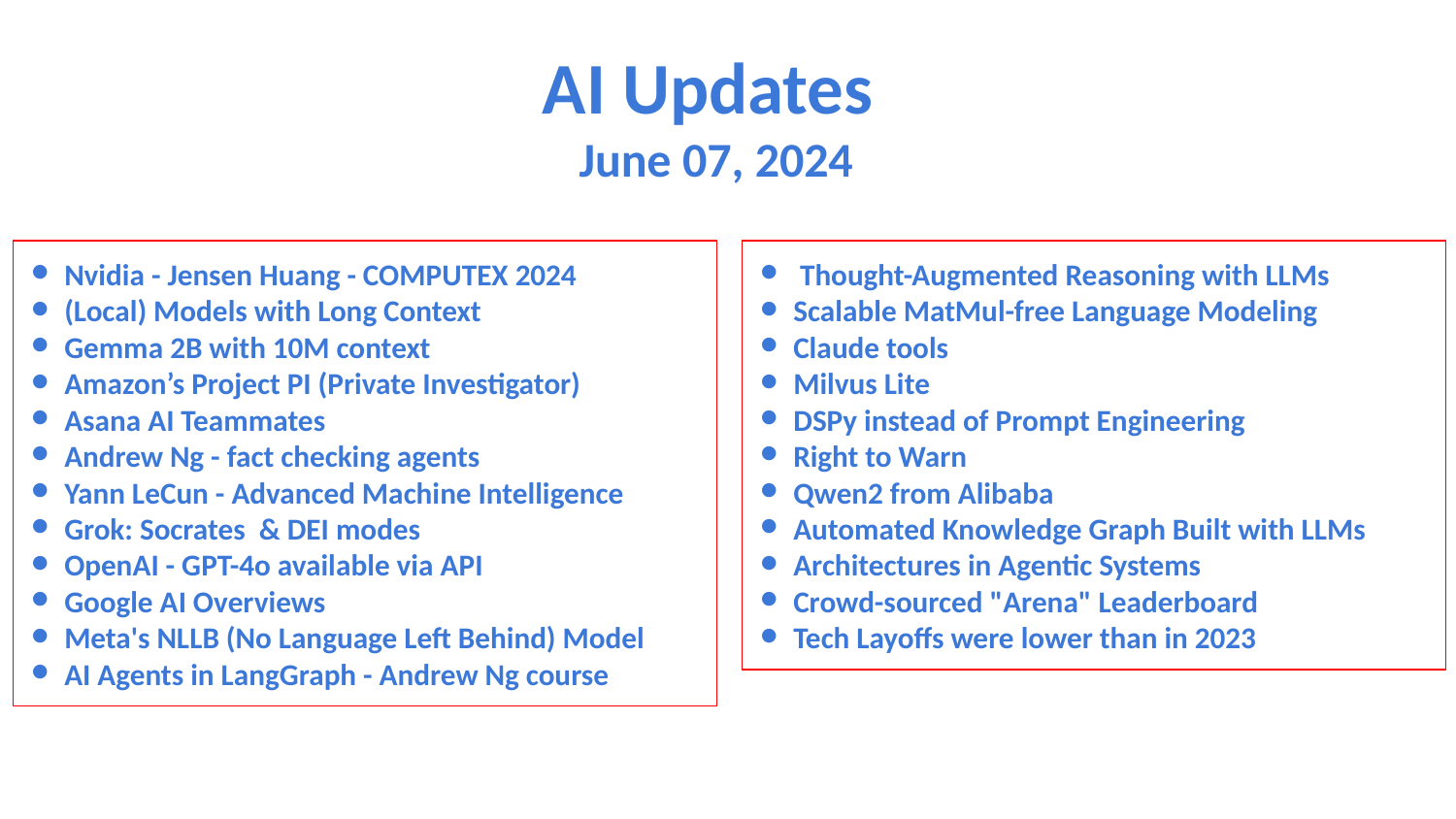

AI Updates
June 07, 2024
 Thought-Augmented Reasoning with LLMs
Scalable MatMul-free Language Modeling
Claude tools
Milvus Lite
DSPy instead of Prompt Engineering
Right to Warn
Qwen2 from Alibaba
Automated Knowledge Graph Built with LLMs
Architectures in Agentic Systems
Crowd-sourced "Arena" Leaderboard
Tech Layoffs were lower than in 2023
Nvidia - Jensen Huang - COMPUTEX 2024
(Local) Models with Long Context
Gemma 2B with 10M context
Amazon’s Project PI (Private Investigator)
Asana AI Teammates
Andrew Ng - fact checking agents
Yann LeCun - Advanced Machine Intelligence
Grok: Socrates  & DEI modes
OpenAI - GPT-4o available via API
Google AI Overviews
Meta's NLLB (No Language Left Behind) Model
AI Agents in LangGraph - Andrew Ng course